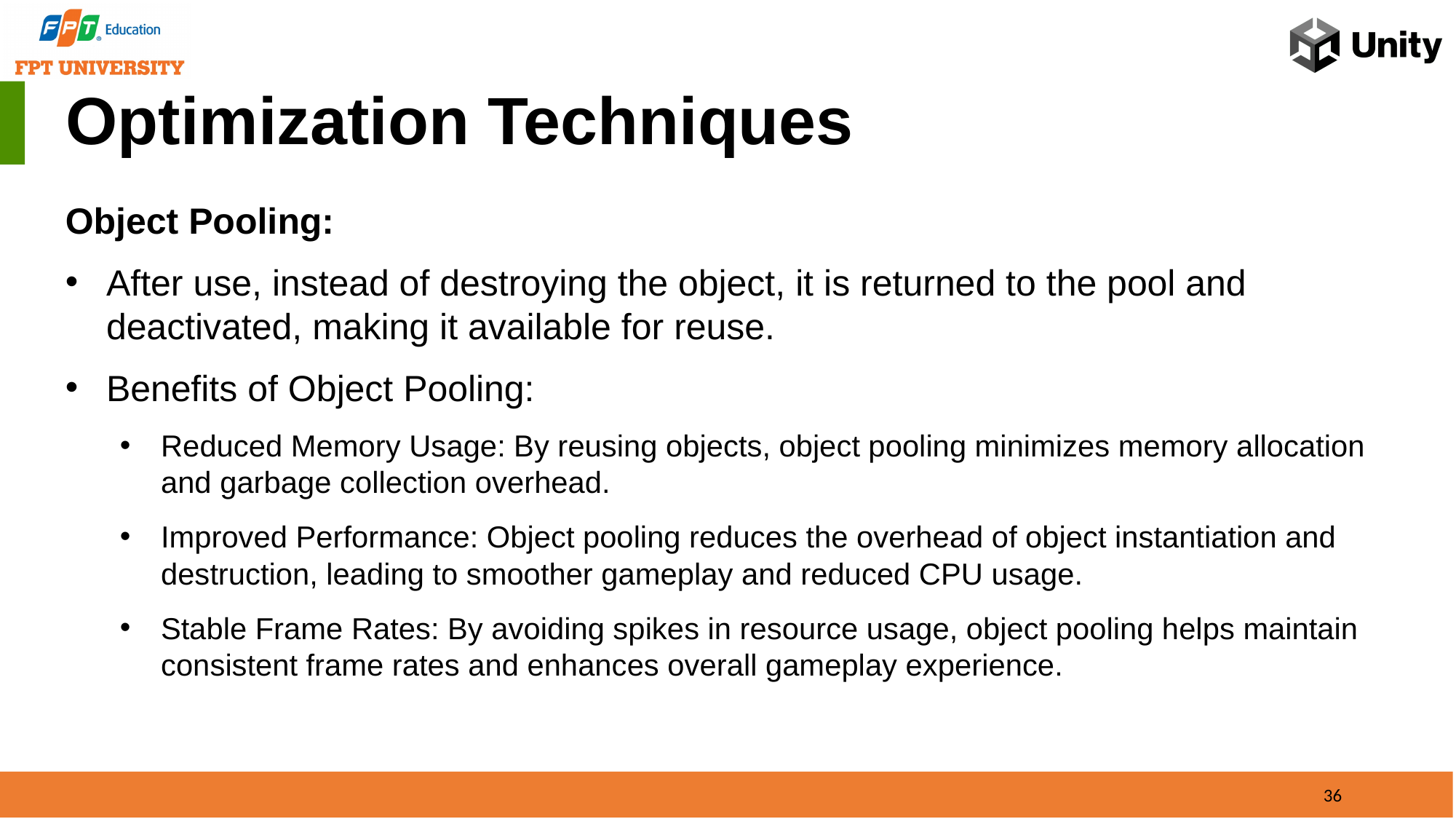

Optimization Techniques

Object Pooling:
After use, instead of destroying the object, it is returned to the pool and deactivated, making it available for reuse.
Benefits of Object Pooling:
Reduced Memory Usage: By reusing objects, object pooling minimizes memory allocation and garbage collection overhead.
Improved Performance: Object pooling reduces the overhead of object instantiation and destruction, leading to smoother gameplay and reduced CPU usage.
Stable Frame Rates: By avoiding spikes in resource usage, object pooling helps maintain consistent frame rates and enhances overall gameplay experience.
36